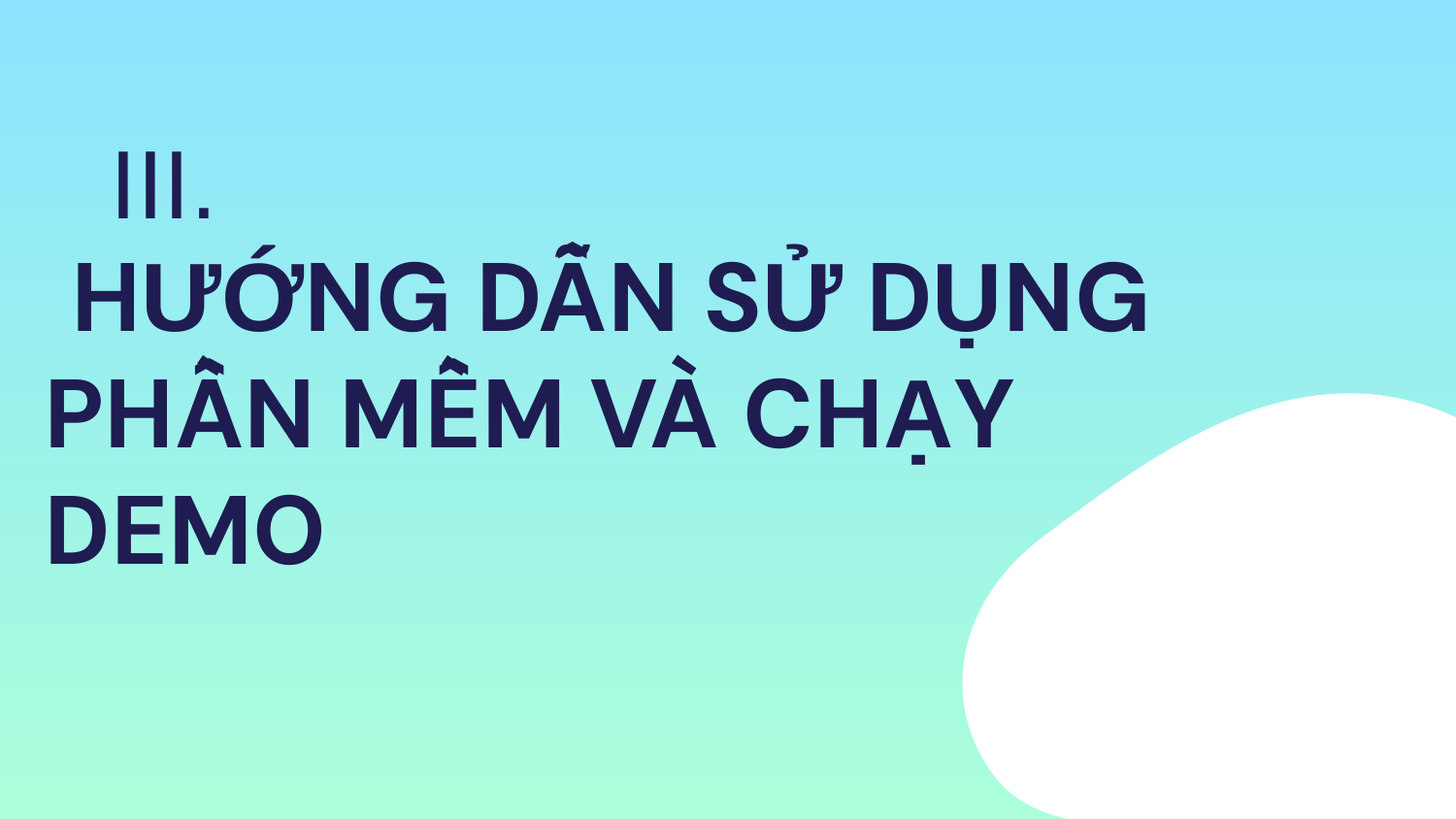

III.
# HƯỚNG DẪN SỬ DỤNG PHẦN MỀM VÀ CHẠY DEMO